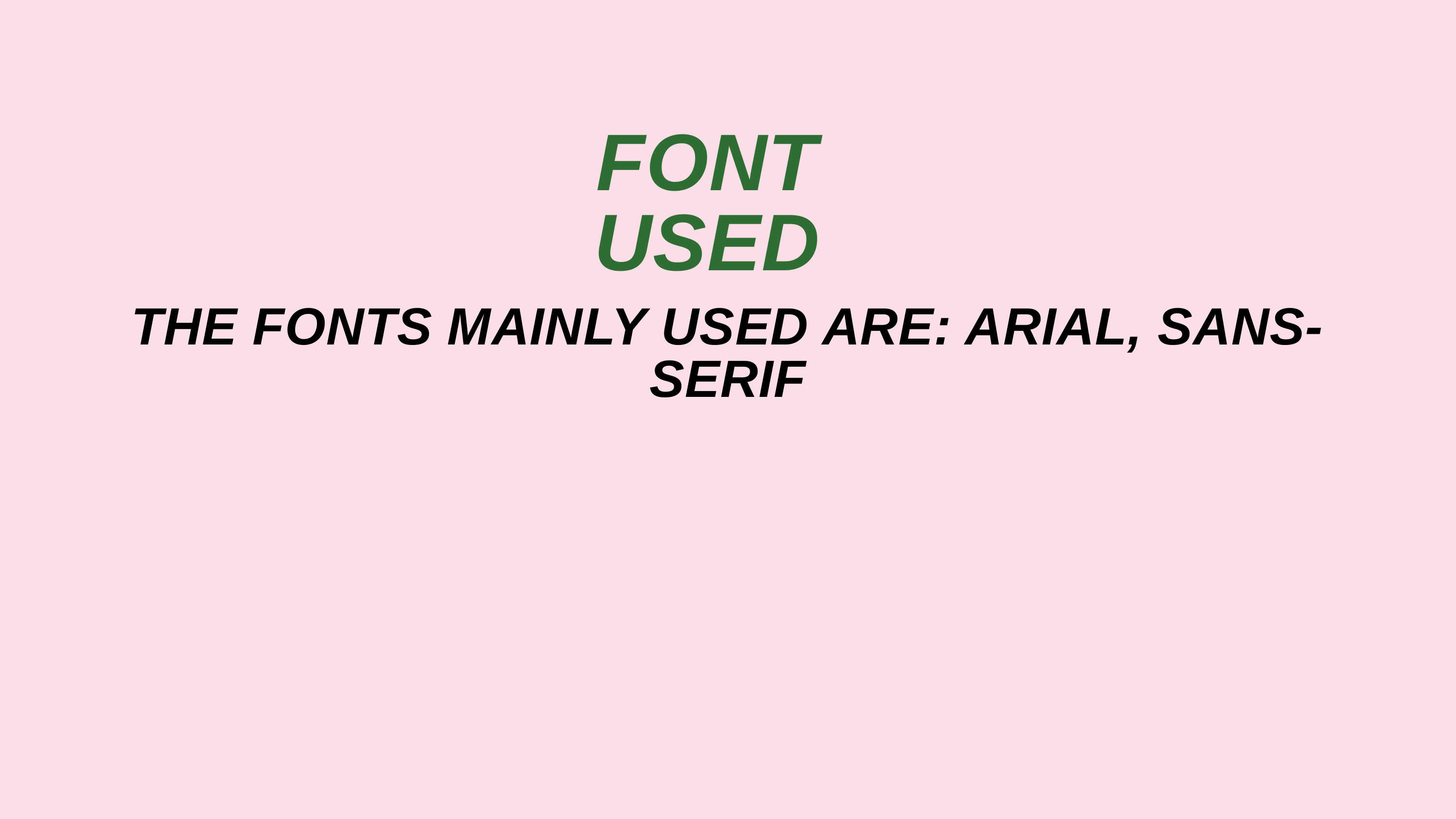

FONT USED
THE FONTS MAINLY USED ARE: ARIAL, SANS-SERIF